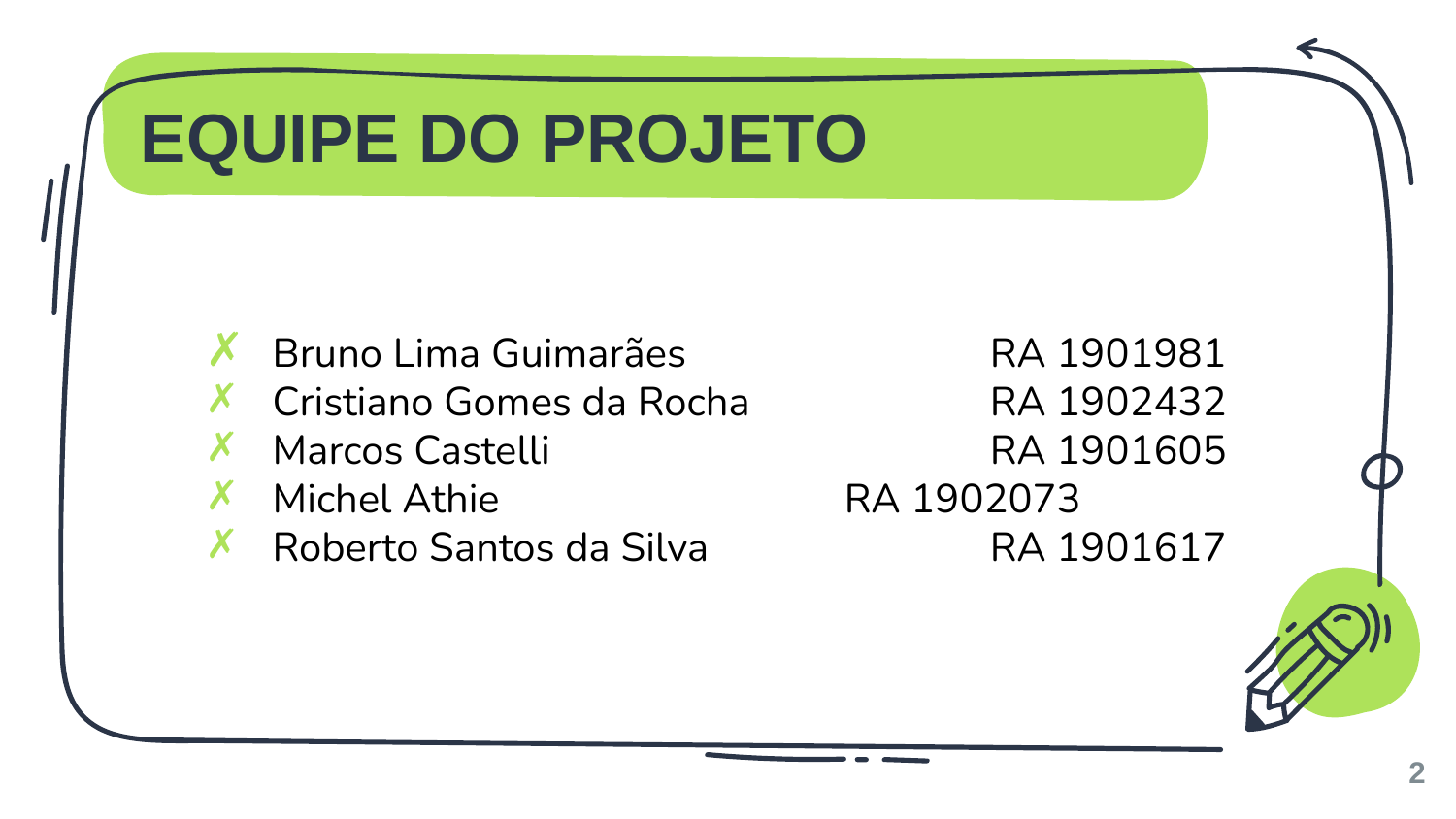

# EQUIPE DO PROJETO

 Bruno Lima Guimarães        		RA 1901981
 Cristiano Gomes da Rocha  		RA 1902432
 Marcos Castelli               		RA 1901605
 Michel Athie 			RA 1902073
 Roberto Santos da Silva 		RA 1901617

2